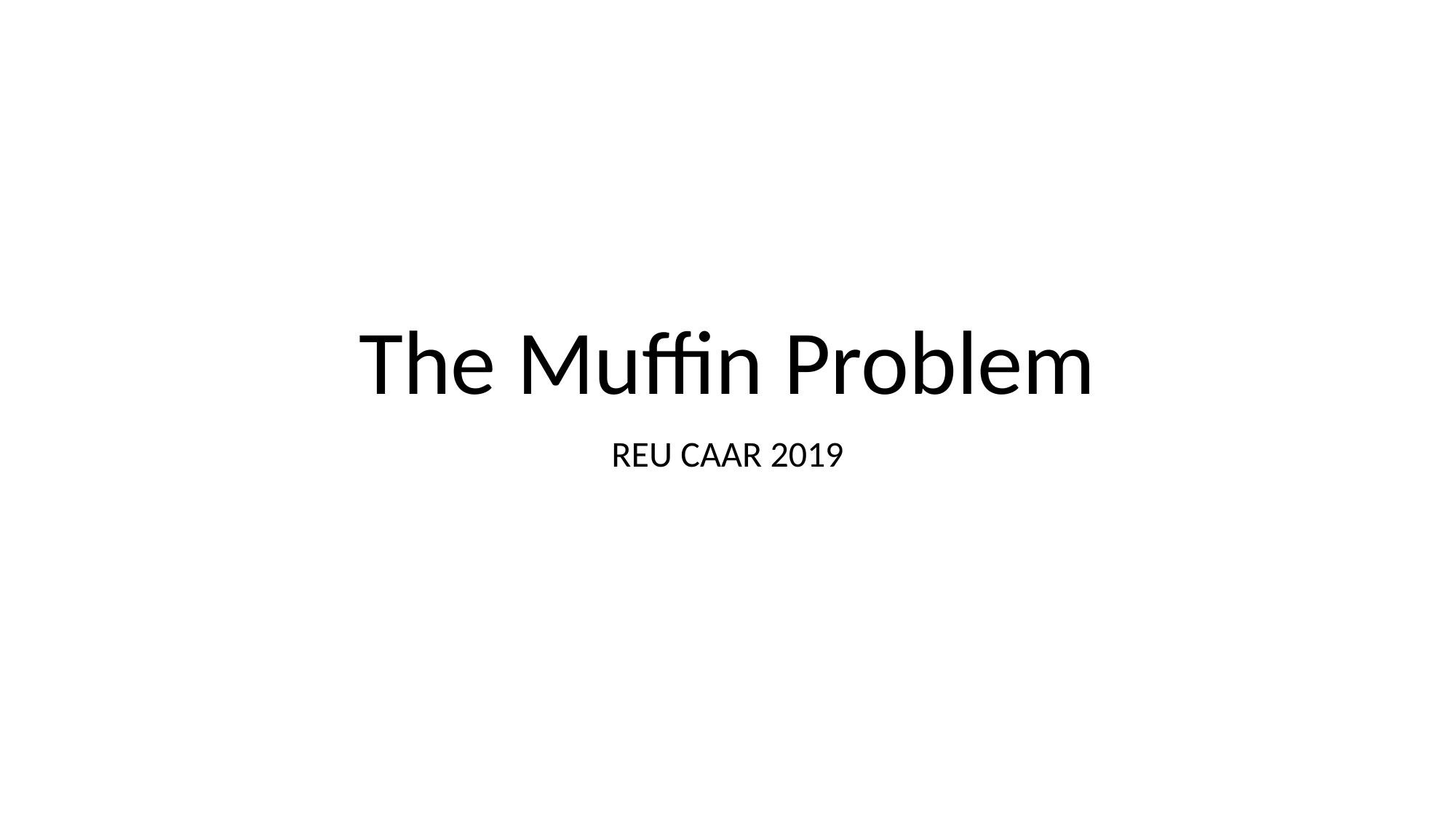

# The Muffin Problem
REU CAAR 2019